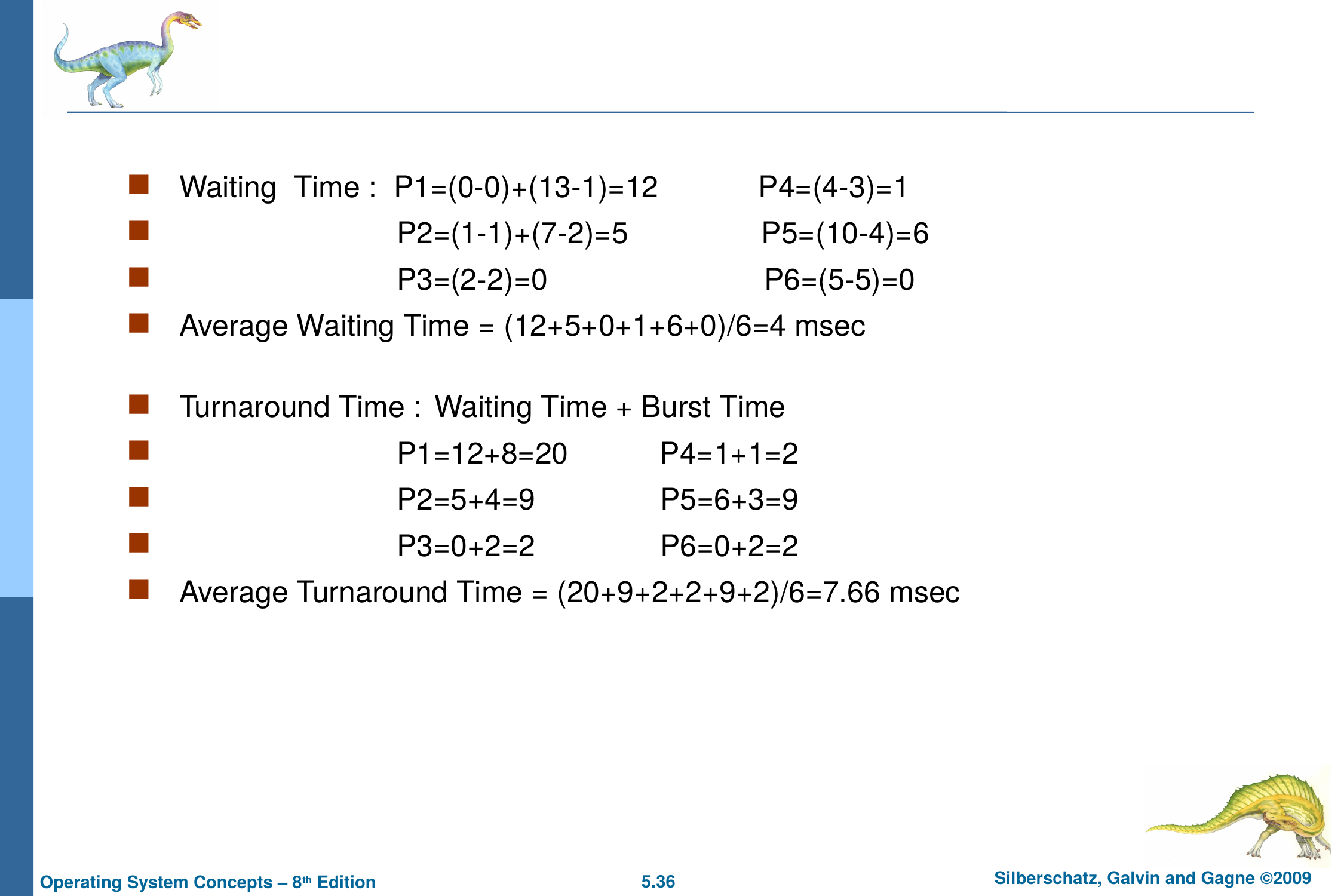

Waiting  Time :  P1=(0-0)+(13-1)=12            P4=(4-3)=1
                          P2=(1-1)+(7-2)=5                P5=(10-4)=6
                          P3=(2-2)=0                          P6=(5-5)=0
Average Waiting Time = (12+5+0+1+6+0)/6=4 msec

Turnaround Time :  Waiting Time + Burst Time
                          P1=12+8=20           P4=1+1=2
                          P2=5+4=9               P5=6+3=9
                          P3=0+2=2               P6=0+2=2
Average Turnaround Time = (20+9+2+2+9+2)/6=7.66 msec